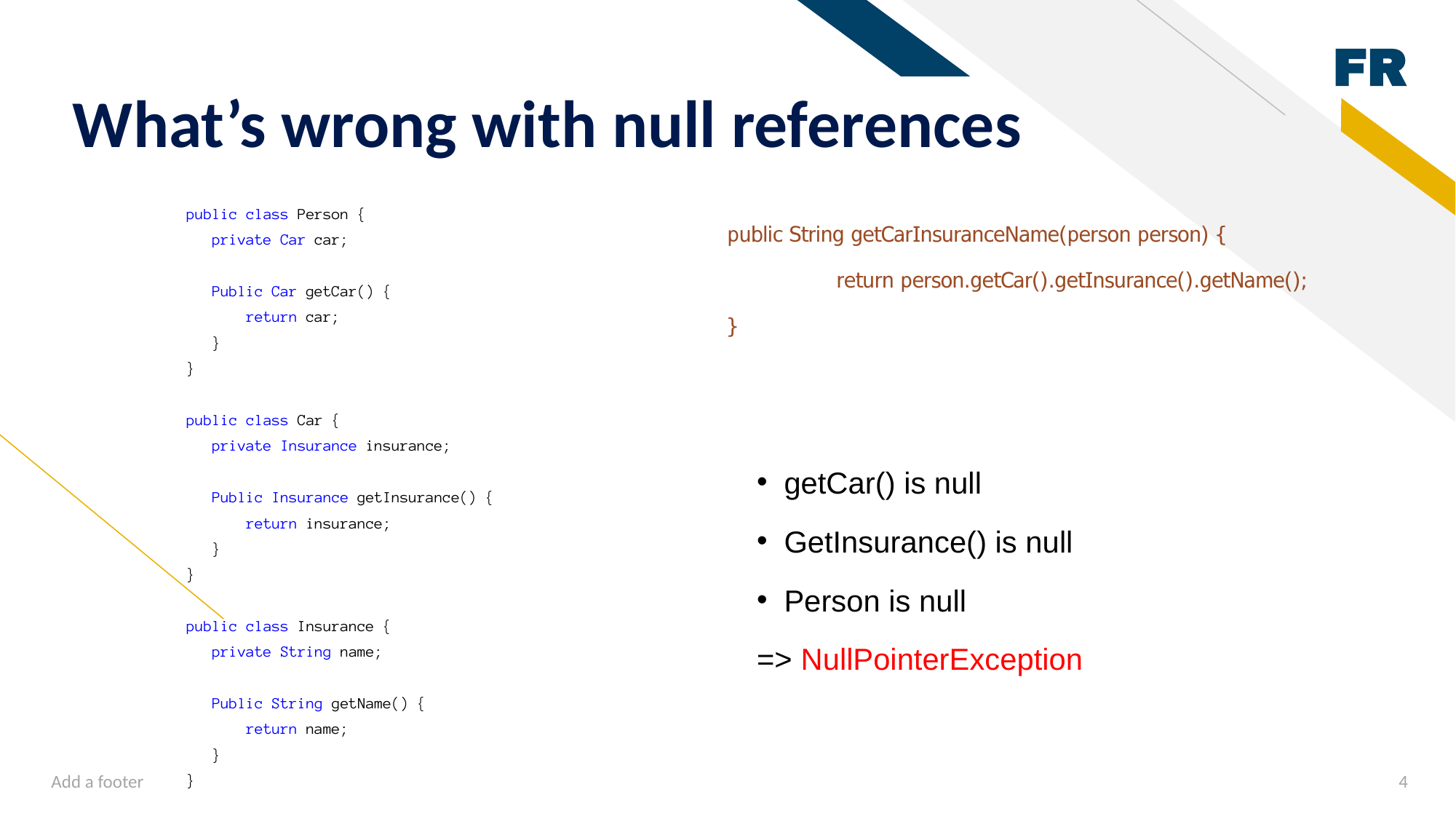

# What’s wrong with null references
public class Person {
   private Car car;

   Public Car getCar() {
       return car;
   }
}

public class Car {
   private Insurance insurance;

   Public Insurance getInsurance() {
       return insurance;
   }
}

public class Insurance {
   private String name;

   Public String getName() {
       return name;
   }
}

public String getCarInsuranceName(person person) {
	return person.getCar().getInsurance().getName();
}

getCar() is null
GetInsurance() is null
Person is null
=> NullPointerException
Add a footer
4